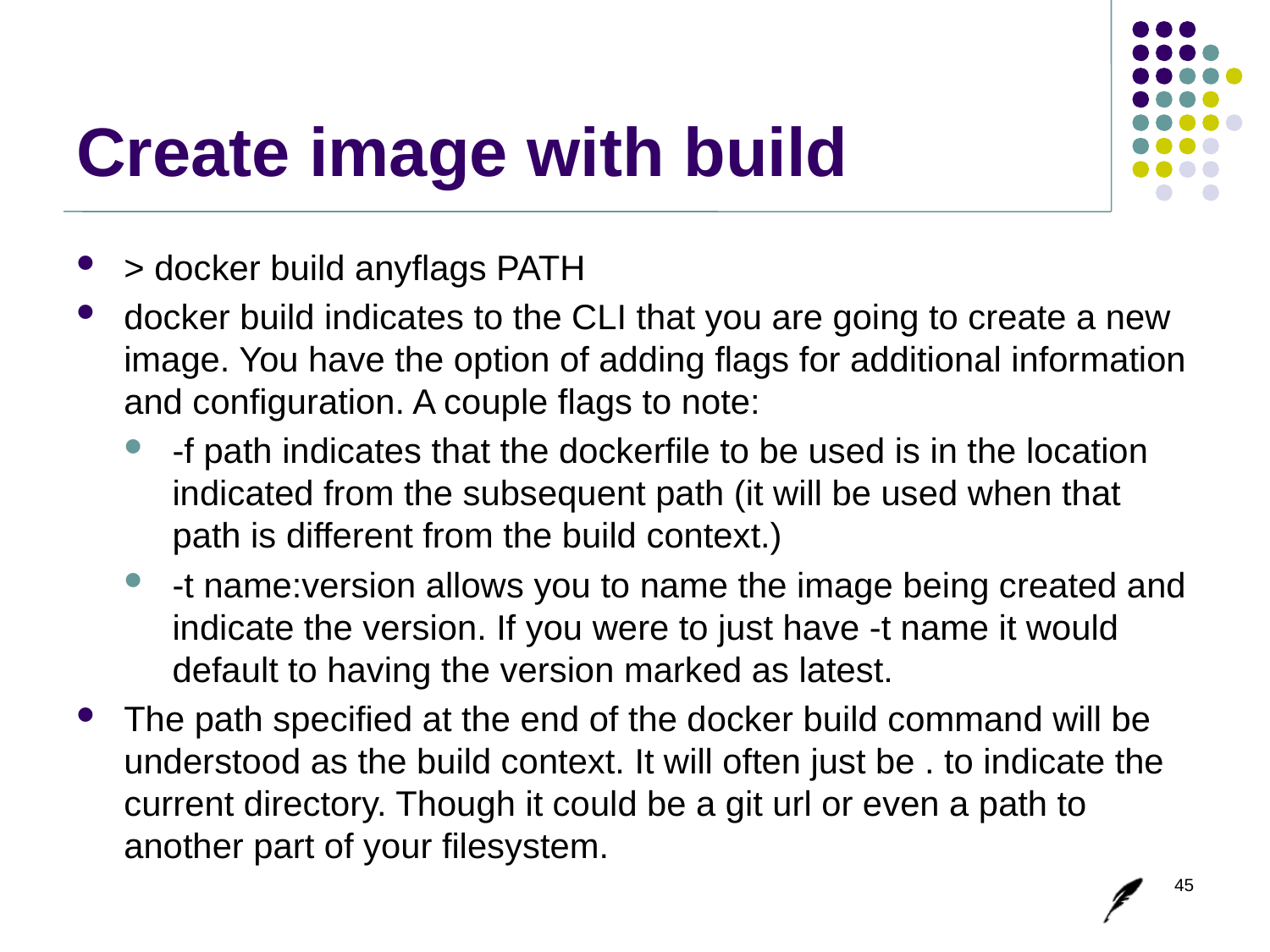

# Create image with build
> docker build anyflags PATH
docker build indicates to the CLI that you are going to create a new image. You have the option of adding flags for additional information and configuration. A couple flags to note:
-f path indicates that the dockerfile to be used is in the location indicated from the subsequent path (it will be used when that path is different from the build context.)
-t name:version allows you to name the image being created and indicate the version. If you were to just have -t name it would default to having the version marked as latest.
The path specified at the end of the docker build command will be understood as the build context. It will often just be . to indicate the current directory. Though it could be a git url or even a path to another part of your filesystem.

45